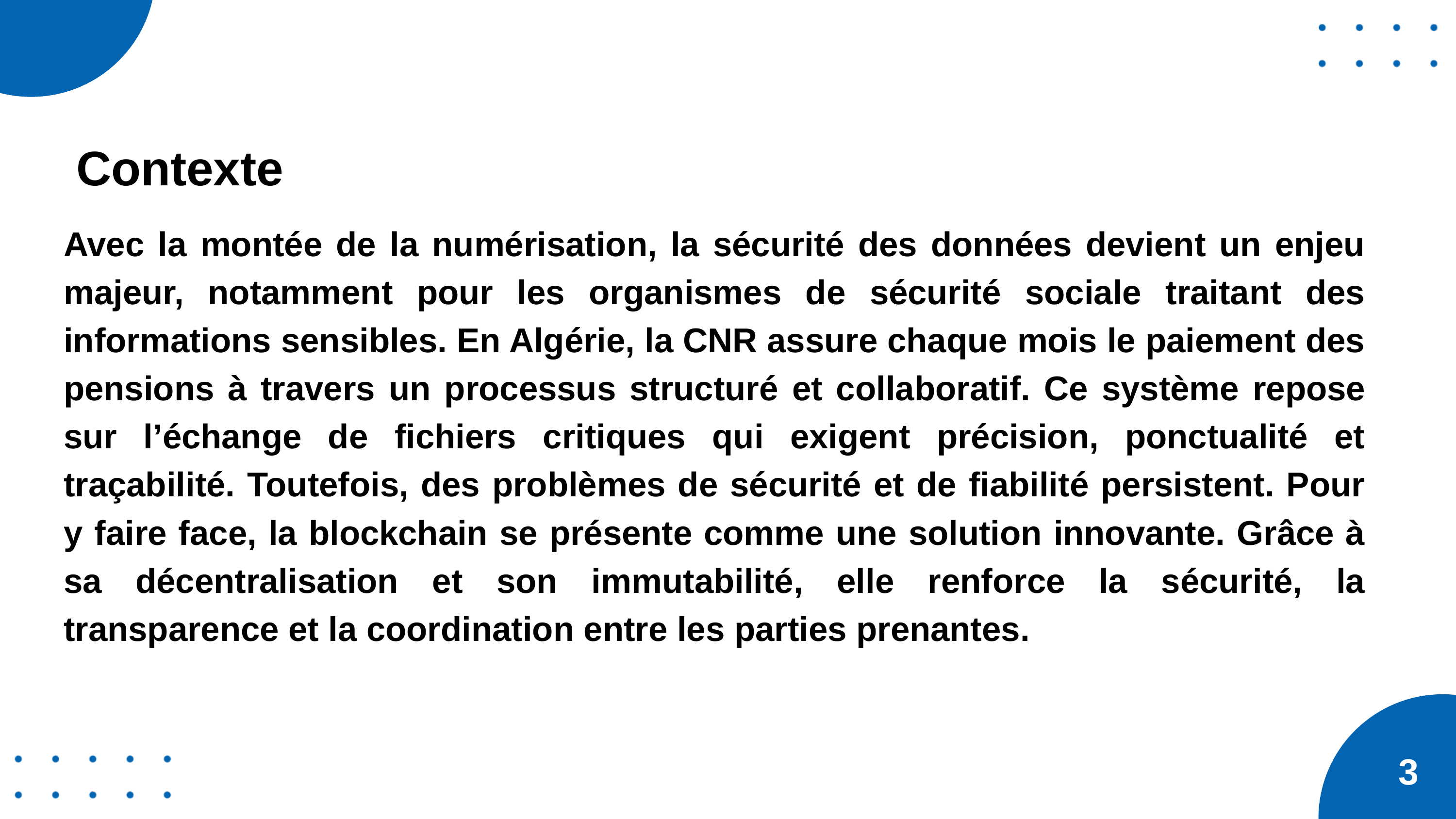

Contexte
Avec la montée de la numérisation, la sécurité des données devient un enjeu majeur, notamment pour les organismes de sécurité sociale traitant des informations sensibles. En Algérie, la CNR assure chaque mois le paiement des pensions à travers un processus structuré et collaboratif. Ce système repose sur l’échange de fichiers critiques qui exigent précision, ponctualité et traçabilité. Toutefois, des problèmes de sécurité et de fiabilité persistent. Pour y faire face, la blockchain se présente comme une solution innovante. Grâce à sa décentralisation et son immutabilité, elle renforce la sécurité, la transparence et la coordination entre les parties prenantes.

3